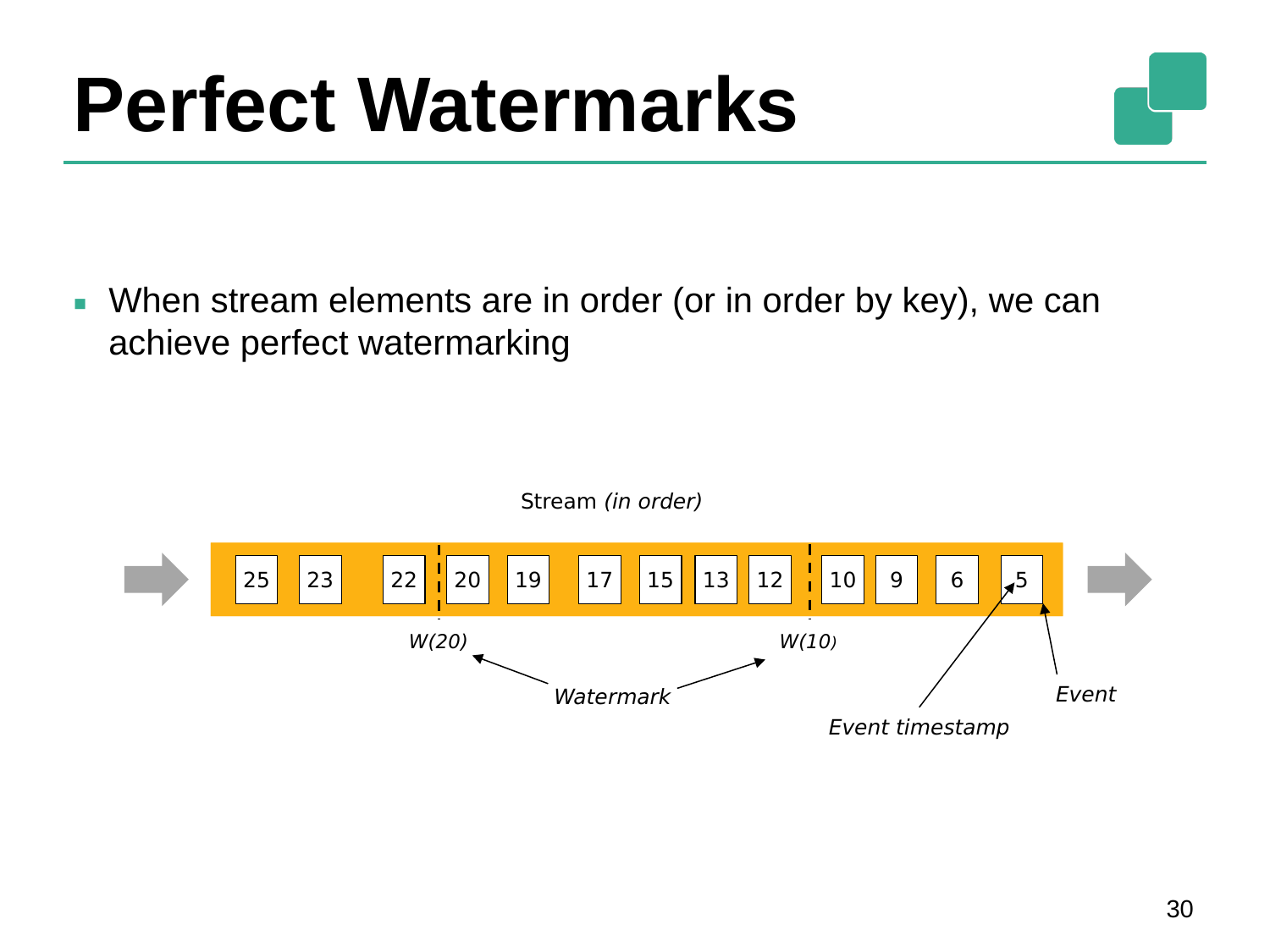

# Perfect Watermarks
When stream elements are in order (or in order by key), we can achieve perfect watermarking
Stream (in order)

25
23
22
20
19
17
15
13
12
10
9
6
5
W(20)
W(10)
Event
Watermark
Event timestamp
30